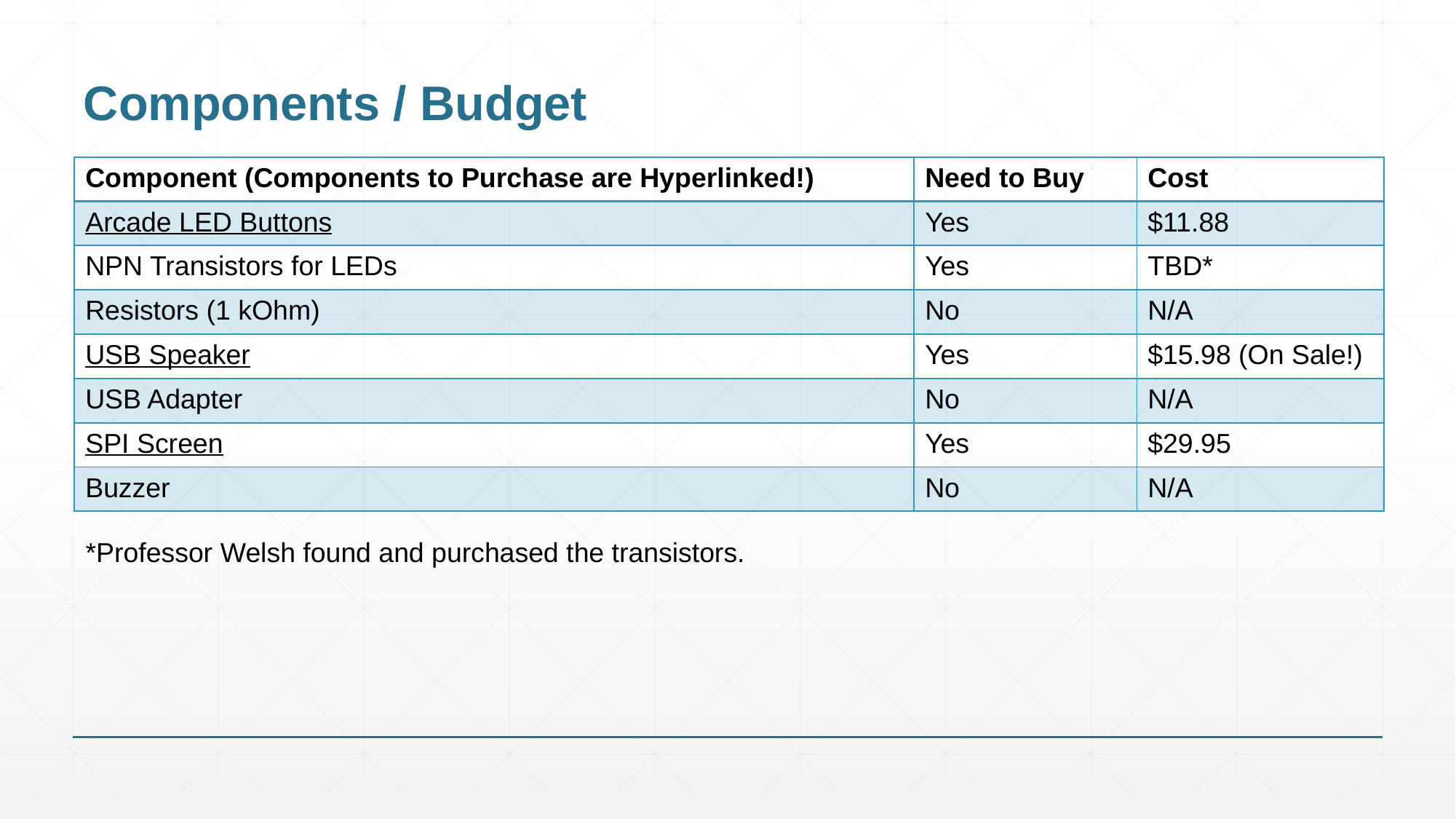

# Components / Budget
| Component (Components to Purchase are Hyperlinked!) | Need to Buy | Cost |
| --- | --- | --- |
| Arcade LED Buttons | Yes | $11.88 |
| NPN Transistors for LEDs | Yes | TBD\* |
| Resistors (1 kOhm) | No | N/A |
| USB Speaker | Yes | $15.98 (On Sale!) |
| USB Adapter | No | N/A |
| SPI Screen | Yes | $29.95 |
| Buzzer | No | N/A |
*Professor Welsh found and purchased the transistors.